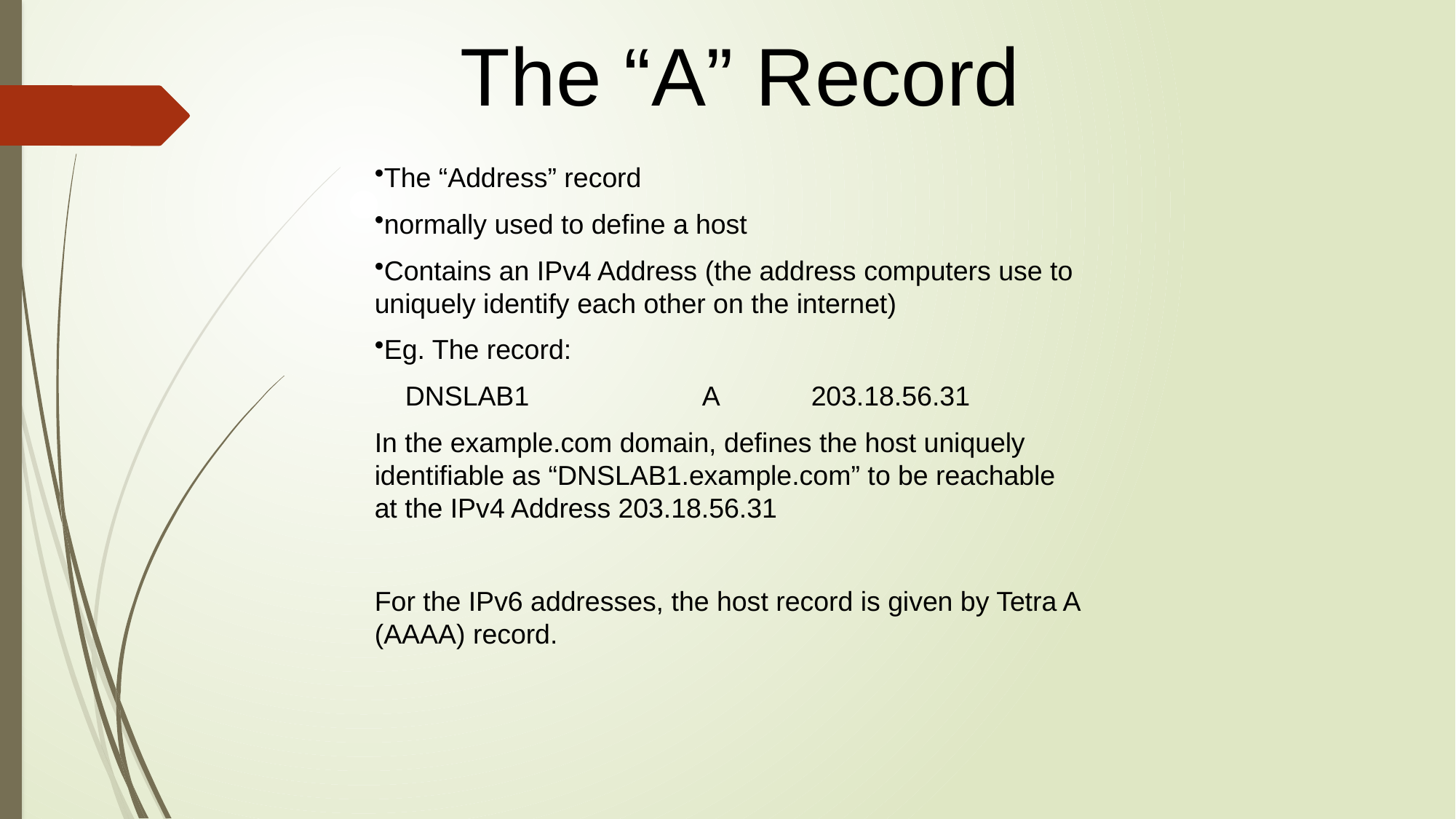

The “A” Record
The “Address” record
normally used to define a host
Contains an IPv4 Address (the address computers use to uniquely identify each other on the internet)
Eg. The record:
    DNSLAB1		A	203.18.56.31
In the example.com domain, defines the host uniquely identifiable as “DNSLAB1.example.com” to be reachable at the IPv4 Address 203.18.56.31

For the IPv6 addresses, the host record is given by Tetra A (AAAA) record.